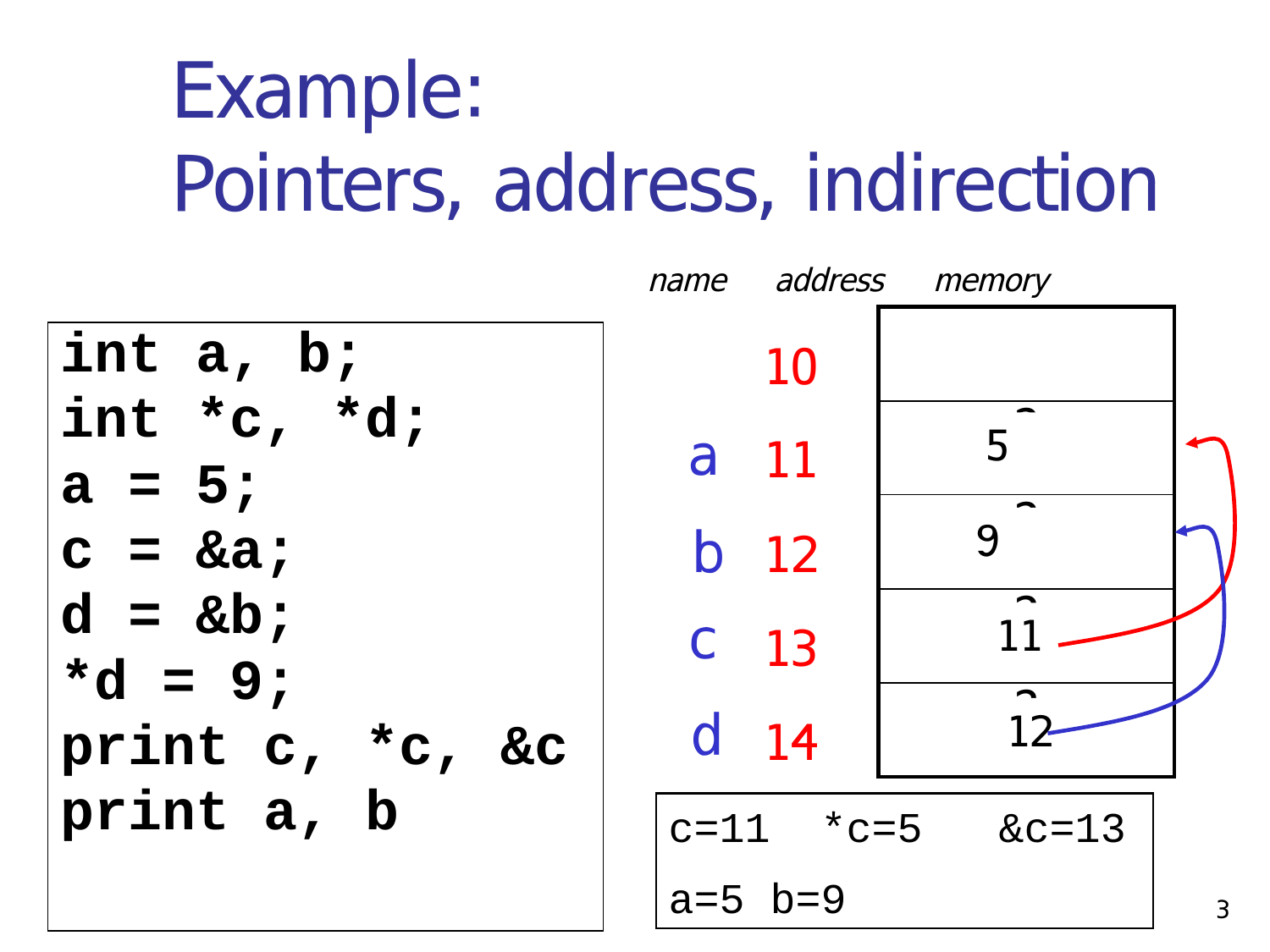

# Example: Pointers, address, indirection
name
address
memory
| 10 |
| --- |
| 11 |
| 12 |
| 13 |
| 14 |
|  |
|  |
| --- |
| ? |
| ? |
| ? |
| ? |
int a, b;
int *c, *d;
a = 5;
c = &a;
d = &b;
*d = 9;
print c, *c, &c
print a, b
a
5

9
b

c
11
d
12
c=11  *c=5   &c=13
a=5 b=9
3